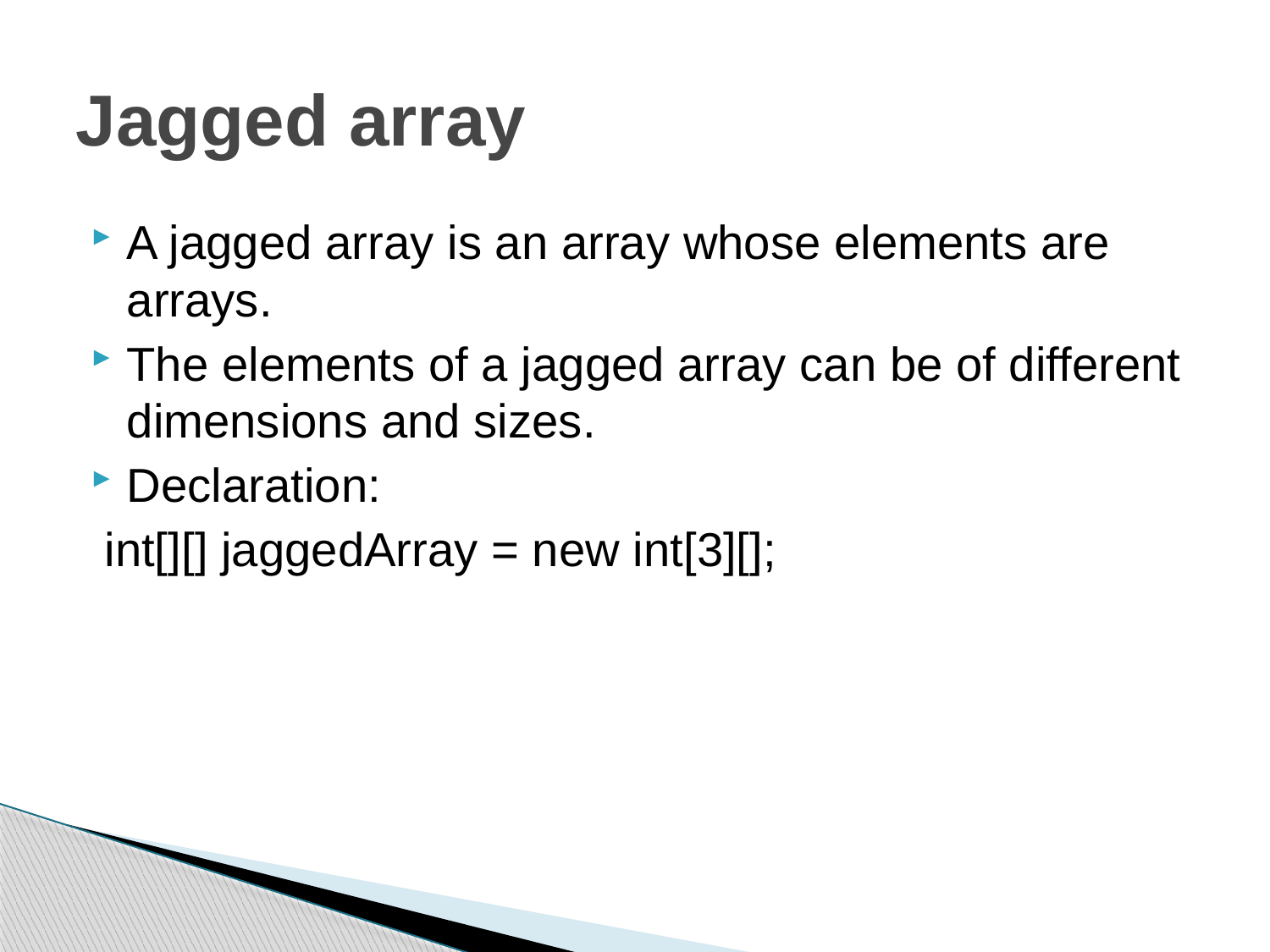

# Jagged array
A jagged array is an array whose elements are arrays.
The elements of a jagged array can be of different dimensions and sizes.
Declaration:
 int[][] jaggedArray = new int[3][];